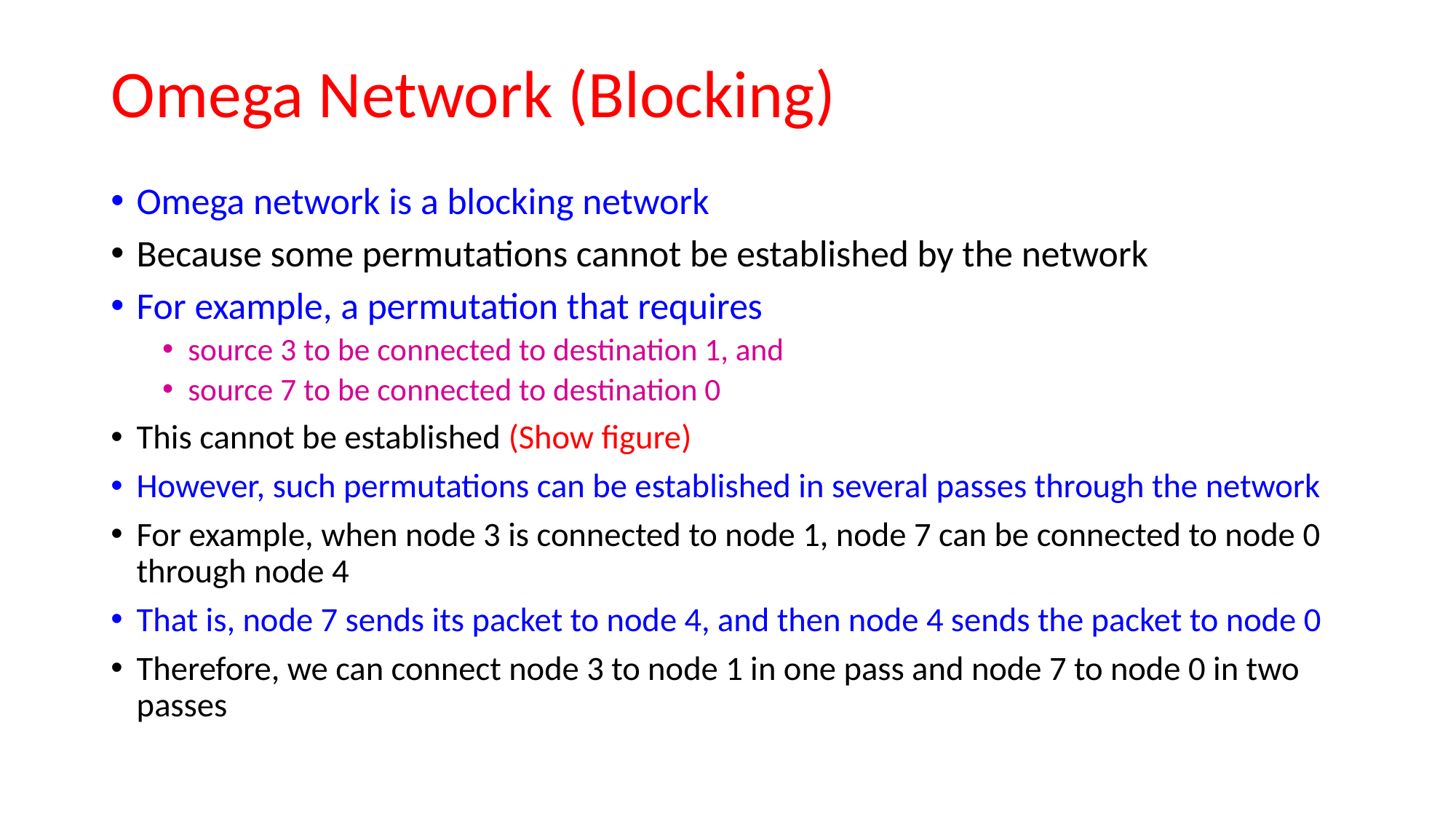

# Omega Network (Blocking)
Omega network is a blocking network
Because some permutations cannot be established by the network
For example, a permutation that requires
source 3 to be connected to destination 1, and
source 7 to be connected to destination 0
This cannot be established (Show figure)
However, such permutations can be established in several passes through the network
For example, when node 3 is connected to node 1, node 7 can be connected to node 0 through node 4
That is, node 7 sends its packet to node 4, and then node 4 sends the packet to node 0
Therefore, we can connect node 3 to node 1 in one pass and node 7 to node 0 in two passes